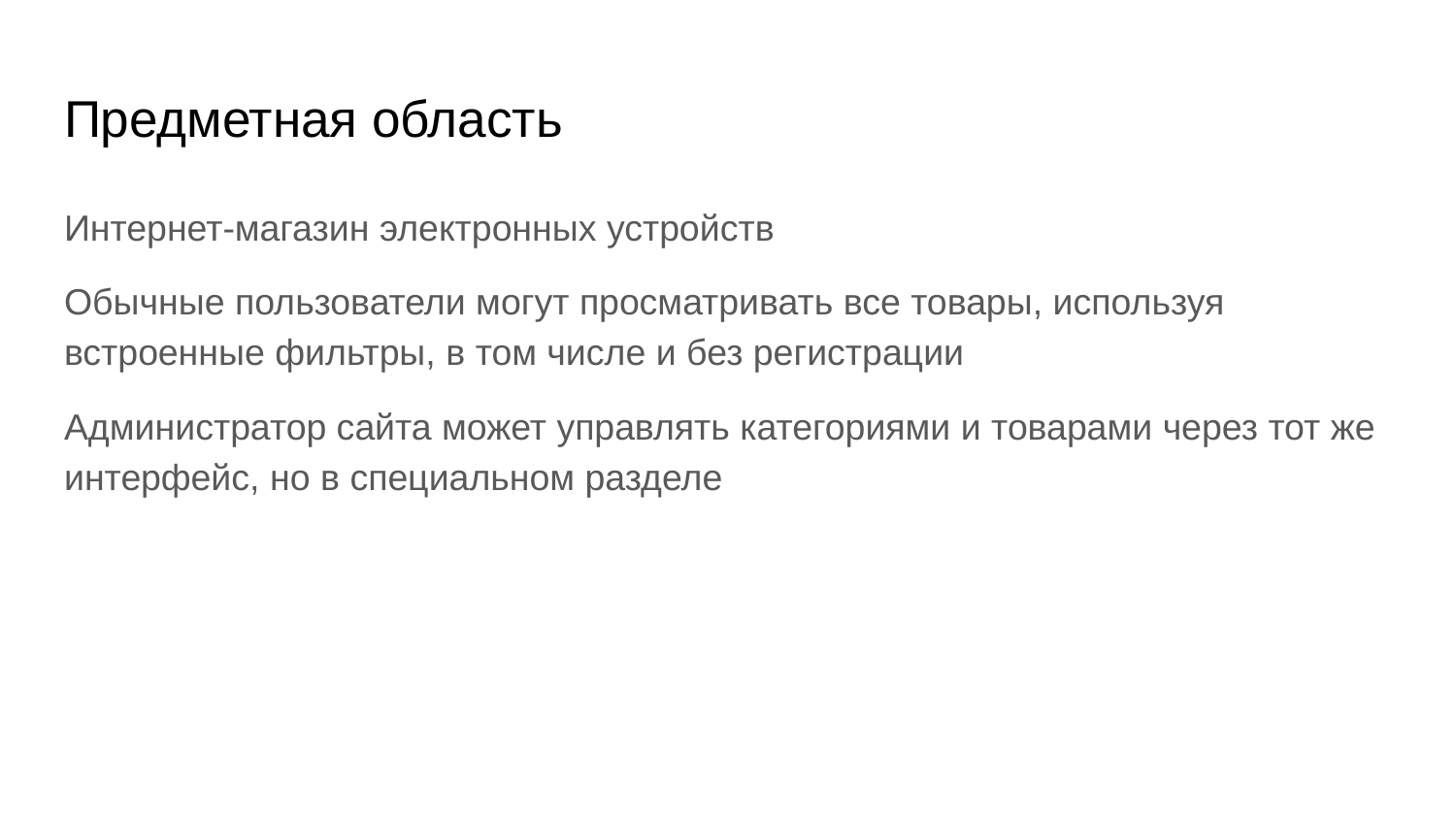

# Предметная область
Интернет-магазин электронных устройств
Обычные пользователи могут просматривать все товары, используя встроенные фильтры, в том числе и без регистрации
Администратор сайта может управлять категориями и товарами через тот же интерфейс, но в специальном разделе